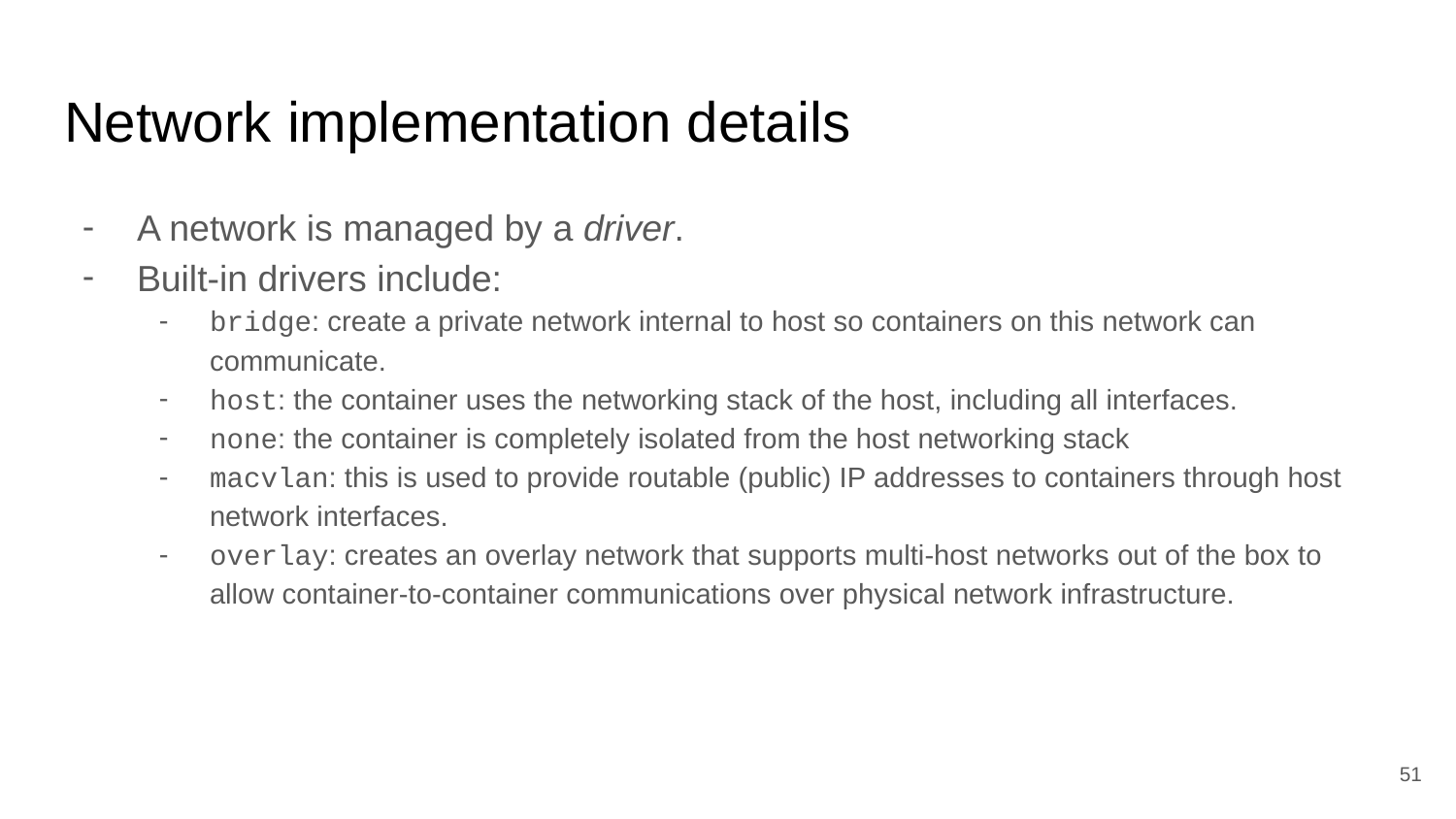

# Network implementation details
A network is managed by a driver.
Built-in drivers include:
bridge: create a private network internal to host so containers on this network can communicate.
host: the container uses the networking stack of the host, including all interfaces.
none: the container is completely isolated from the host networking stack
macvlan: this is used to provide routable (public) IP addresses to containers through host network interfaces.
overlay: creates an overlay network that supports multi-host networks out of the box to allow container-to-container communications over physical network infrastructure.
51